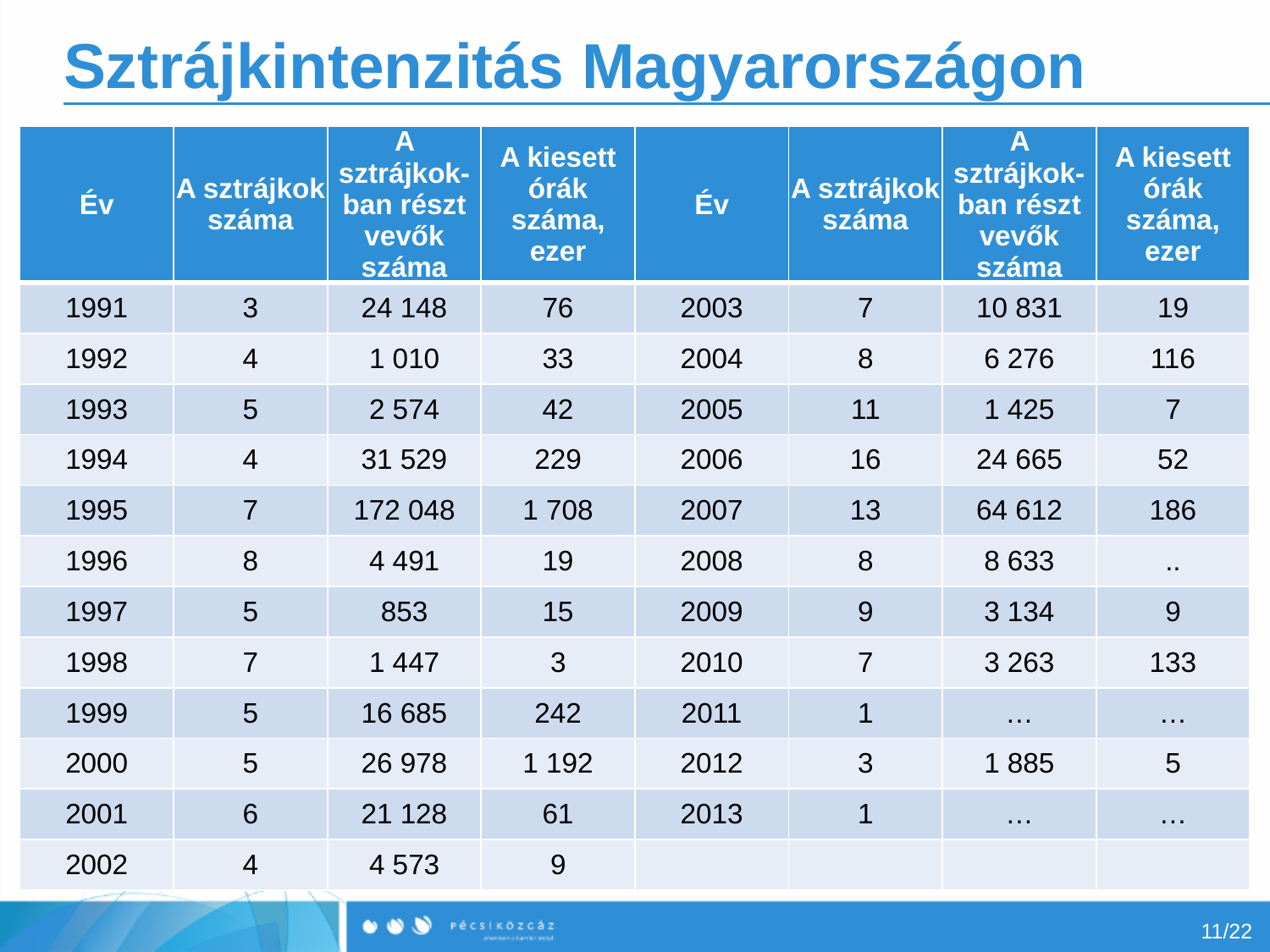

# Sztrájkintenzitás Magyarországon
| Év | A sztrájkok száma | A sztrájkok-ban részt vevők száma | A kiesett órák száma, ezer | Év | A sztrájkok száma | A sztrájkok-ban részt vevők száma | A kiesett órák száma, ezer |
| --- | --- | --- | --- | --- | --- | --- | --- |
| 1991 | 3 | 24 148 | 76 | 2003 | 7 | 10 831 | 19 |
| 1992 | 4 | 1 010 | 33 | 2004 | 8 | 6 276 | 116 |
| 1993 | 5 | 2 574 | 42 | 2005 | 11 | 1 425 | 7 |
| 1994 | 4 | 31 529 | 229 | 2006 | 16 | 24 665 | 52 |
| 1995 | 7 | 172 048 | 1 708 | 2007 | 13 | 64 612 | 186 |
| 1996 | 8 | 4 491 | 19 | 2008 | 8 | 8 633 | .. |
| 1997 | 5 | 853 | 15 | 2009 | 9 | 3 134 | 9 |
| 1998 | 7 | 1 447 | 3 | 2010 | 7 | 3 263 | 133 |
| 1999 | 5 | 16 685 | 242 | 2011 | 1 | … | … |
| 2000 | 5 | 26 978 | 1 192 | 2012 | 3 | 1 885 | 5 |
| 2001 | 6 | 21 128 | 61 | 2013 | 1 | … | … |
| 2002 | 4 | 4 573 | 9 |  |  |  |  |
11/22